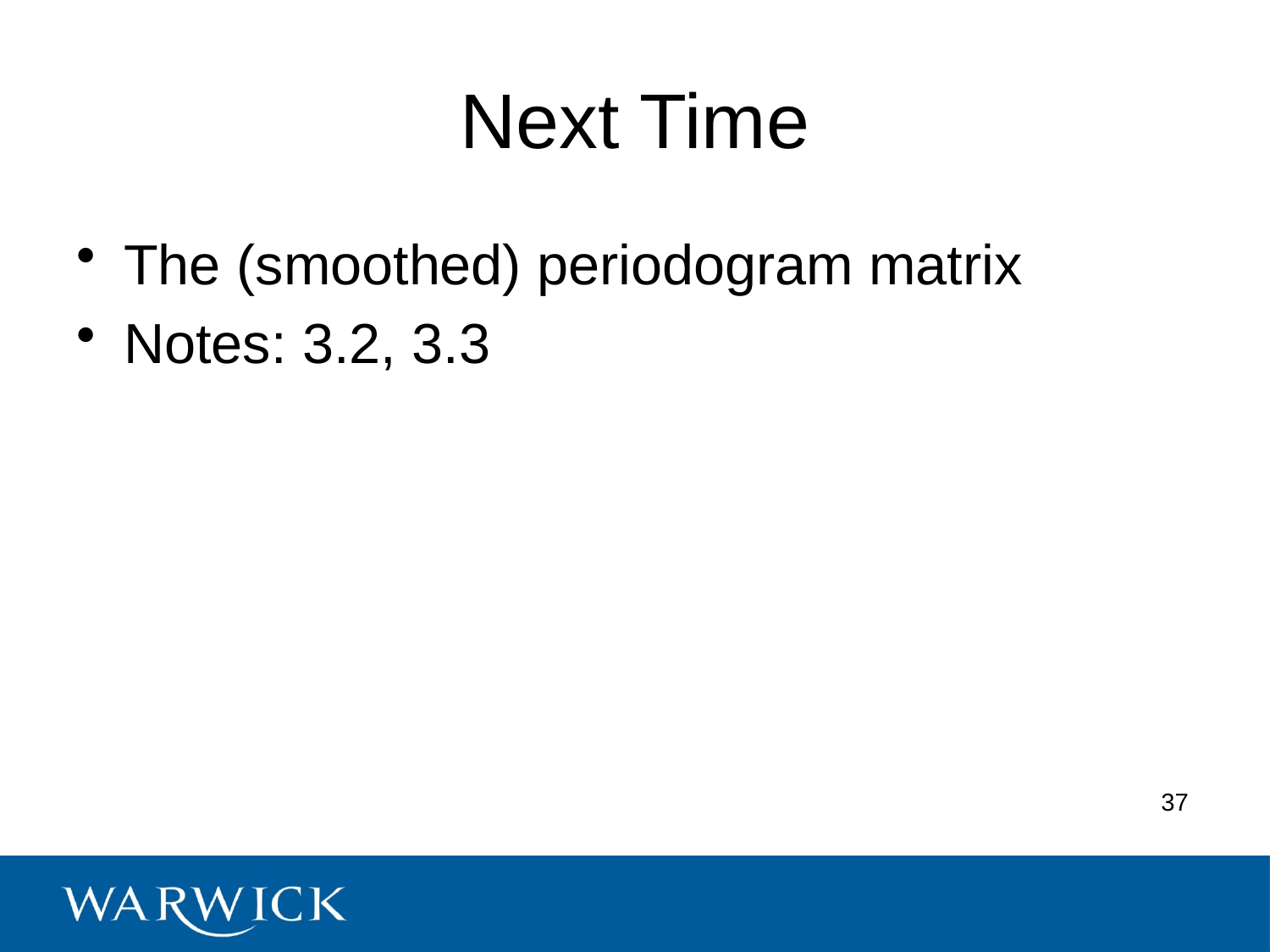

# Next Time
The (smoothed) periodogram matrix
Notes: 3.2, 3.3
37